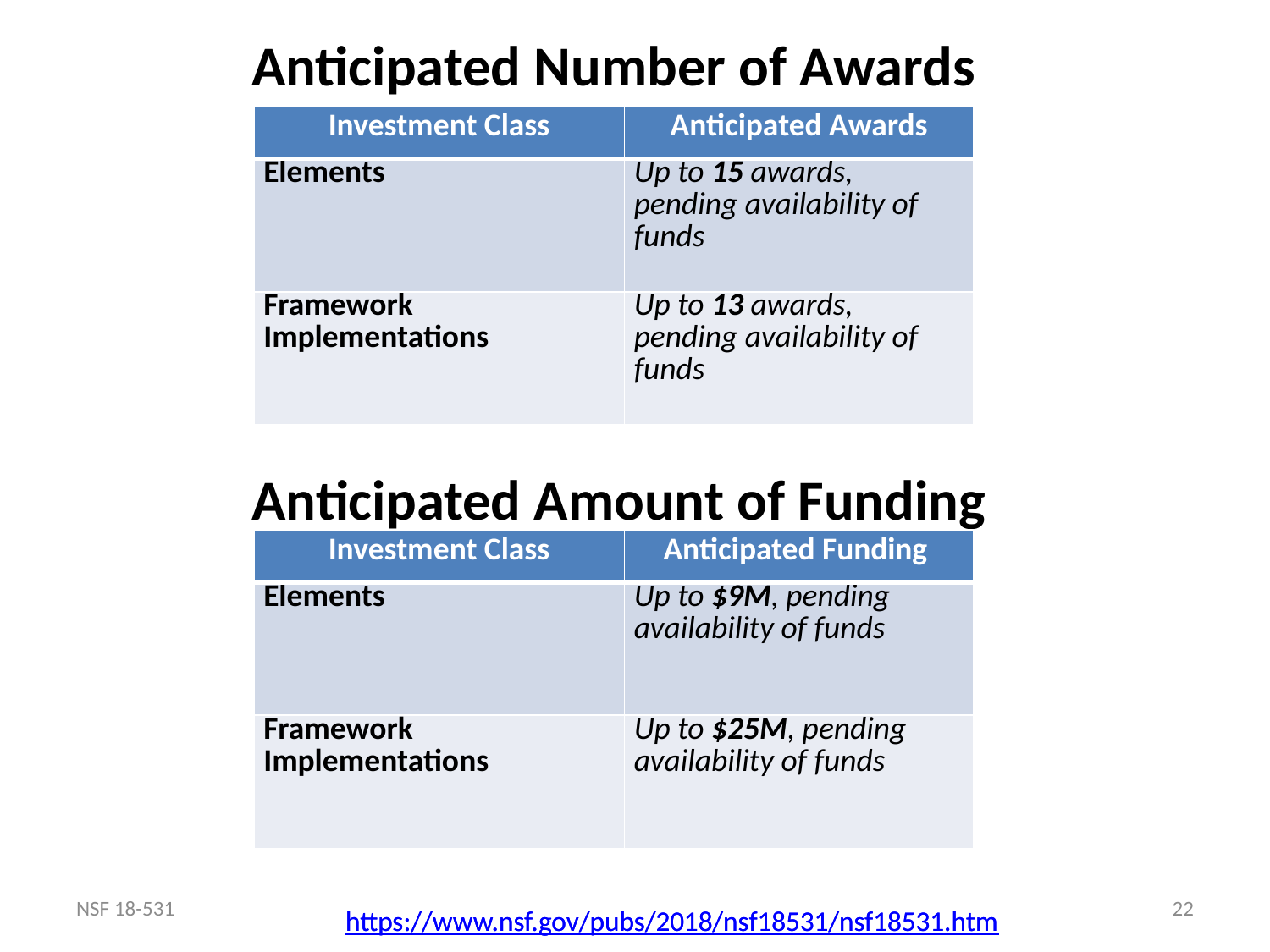

# Anticipated Number of Awards
| Investment Class | Anticipated Awards |
| --- | --- |
| Elements | Up to 15 awards, pending availability of funds |
| Framework Implementations | Up to 13 awards, pending availability of funds |
|  |  |
Anticipated Amount of Funding
| Investment Class | Anticipated Funding |
| --- | --- |
| Elements | Up to $9M, pending availability of funds |
| Framework Implementations | Up to $25M, pending availability of funds |
|  |  |
NSF 18-531
22